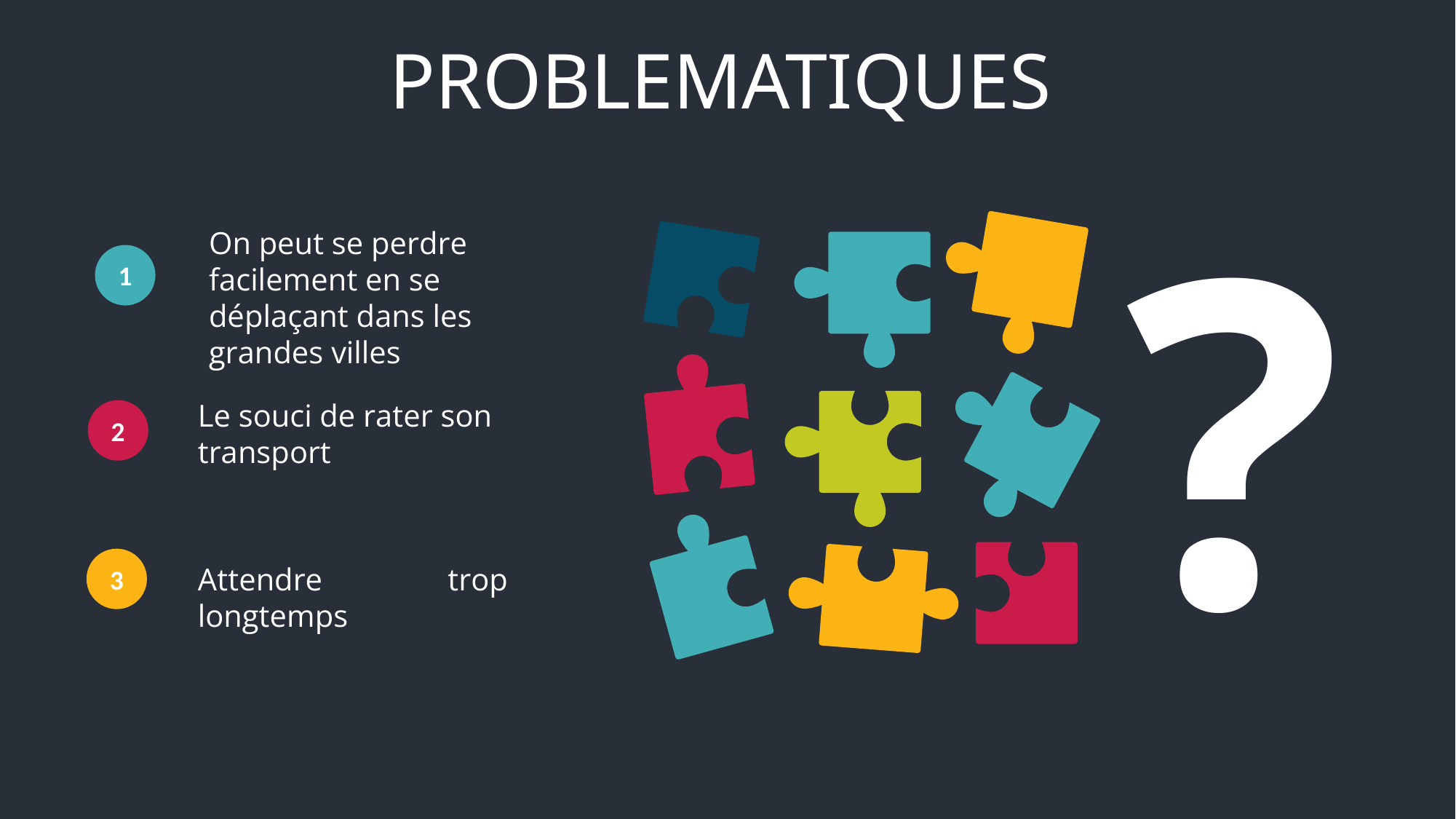

PROBLEMATIQUES
?

On peut se perdre facilement en se déplaçant dans les grandes villes

1

Le souci de rater son transport

2

3
Attendre trop longtemps